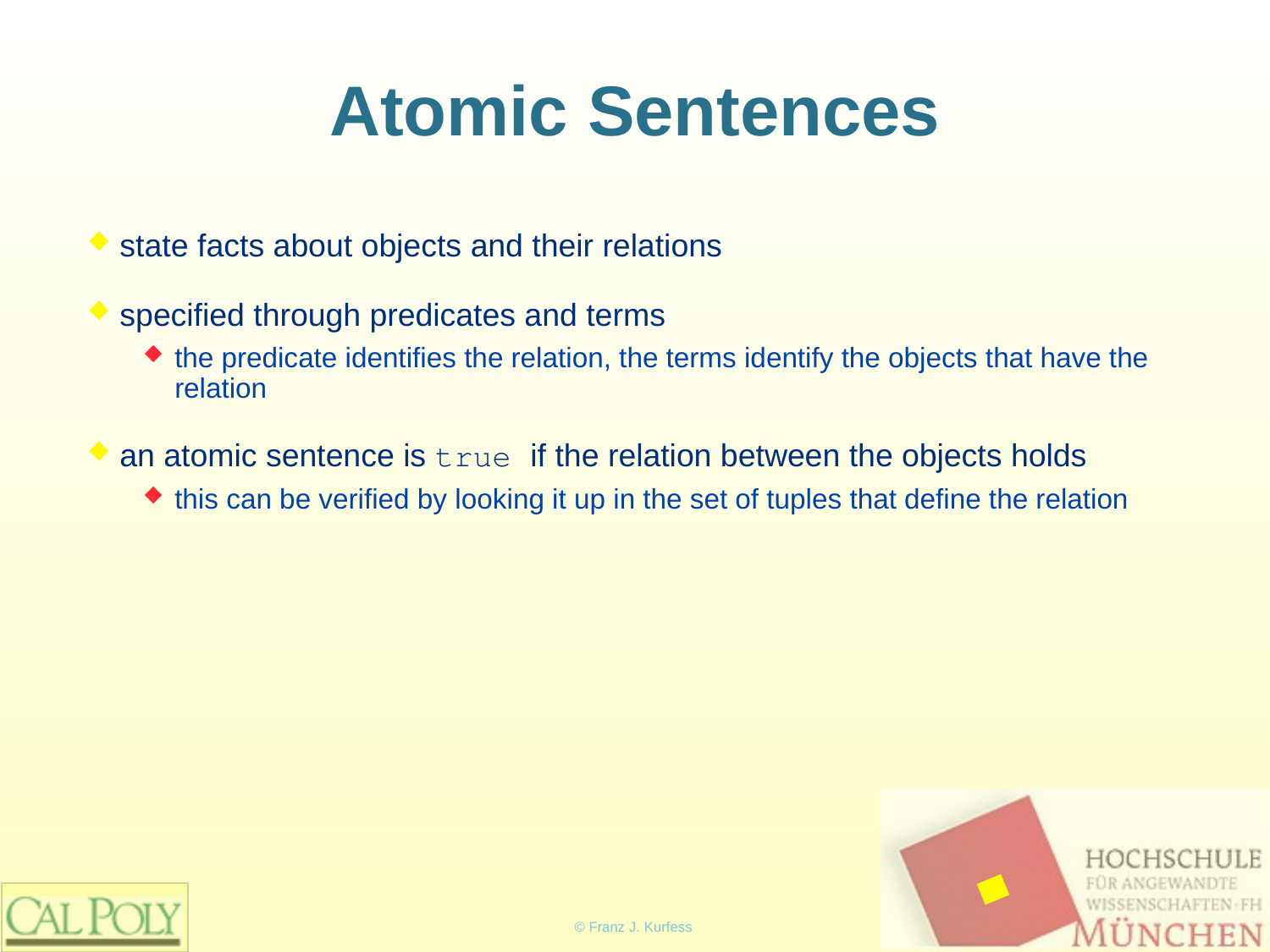

# Atomic Sentences
state facts about objects and their relations
specified through predicates and terms
the predicate identifies the relation, the terms identify the objects that have the relation
an atomic sentence is true if the relation between the objects holds
this can be verified by looking it up in the set of tuples that define the relation
62